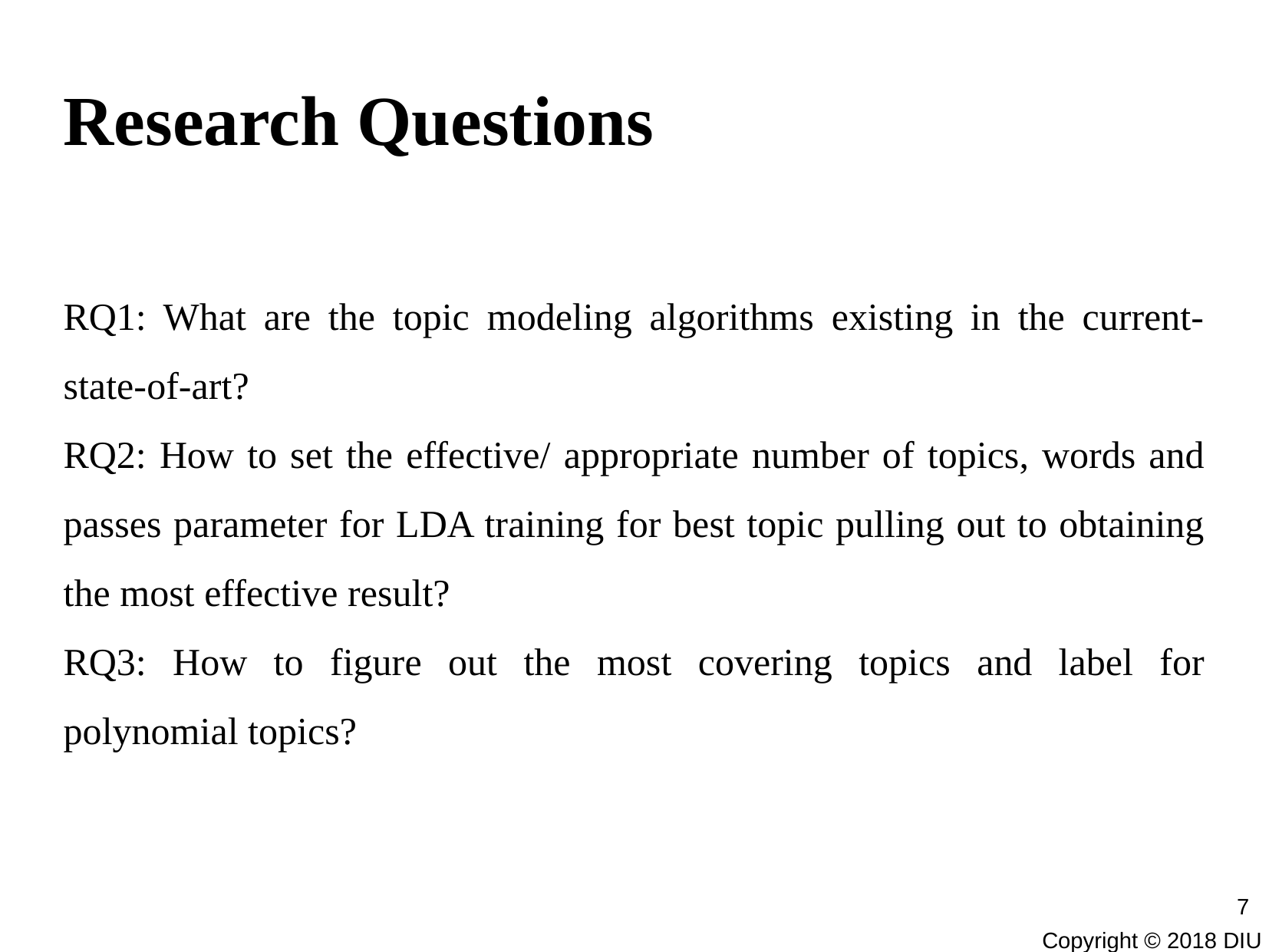

# Research Questions

RQ1: What are the topic modeling algorithms existing in the current-state-of-art?
RQ2: How to set the effective/ appropriate number of topics, words and passes parameter for LDA training for best topic pulling out to obtaining the most effective result?
RQ3: How to figure out the most covering topics and label for polynomial topics?

7